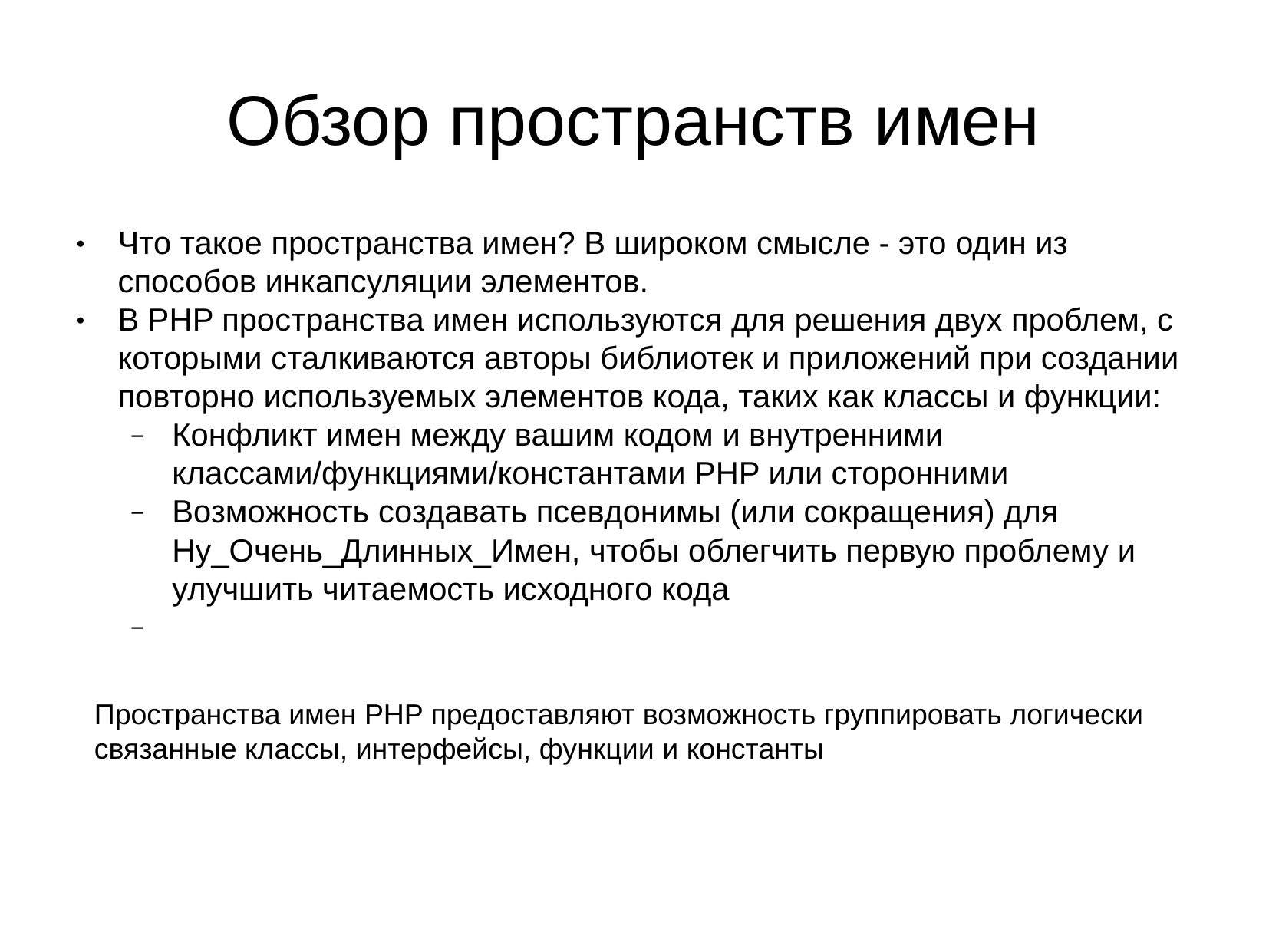

Обзор пространств имен
Что такое пространства имен? В широком смысле - это один из способов инкапсуляции элементов.
В PHP пространства имен используются для решения двух проблем, с которыми сталкиваются авторы библиотек и приложений при создании повторно используемых элементов кода, таких как классы и функции:
Конфликт имен между вашим кодом и внутренними классами/функциями/константами PHP или сторонними
Возможность создавать псевдонимы (или сокращения) для Ну_Очень_Длинных_Имен, чтобы облегчить первую проблему и улучшить читаемость исходного кода

Пространства имен PHP предоставляют возможность группировать логически связанные классы, интерфейсы, функции и константы